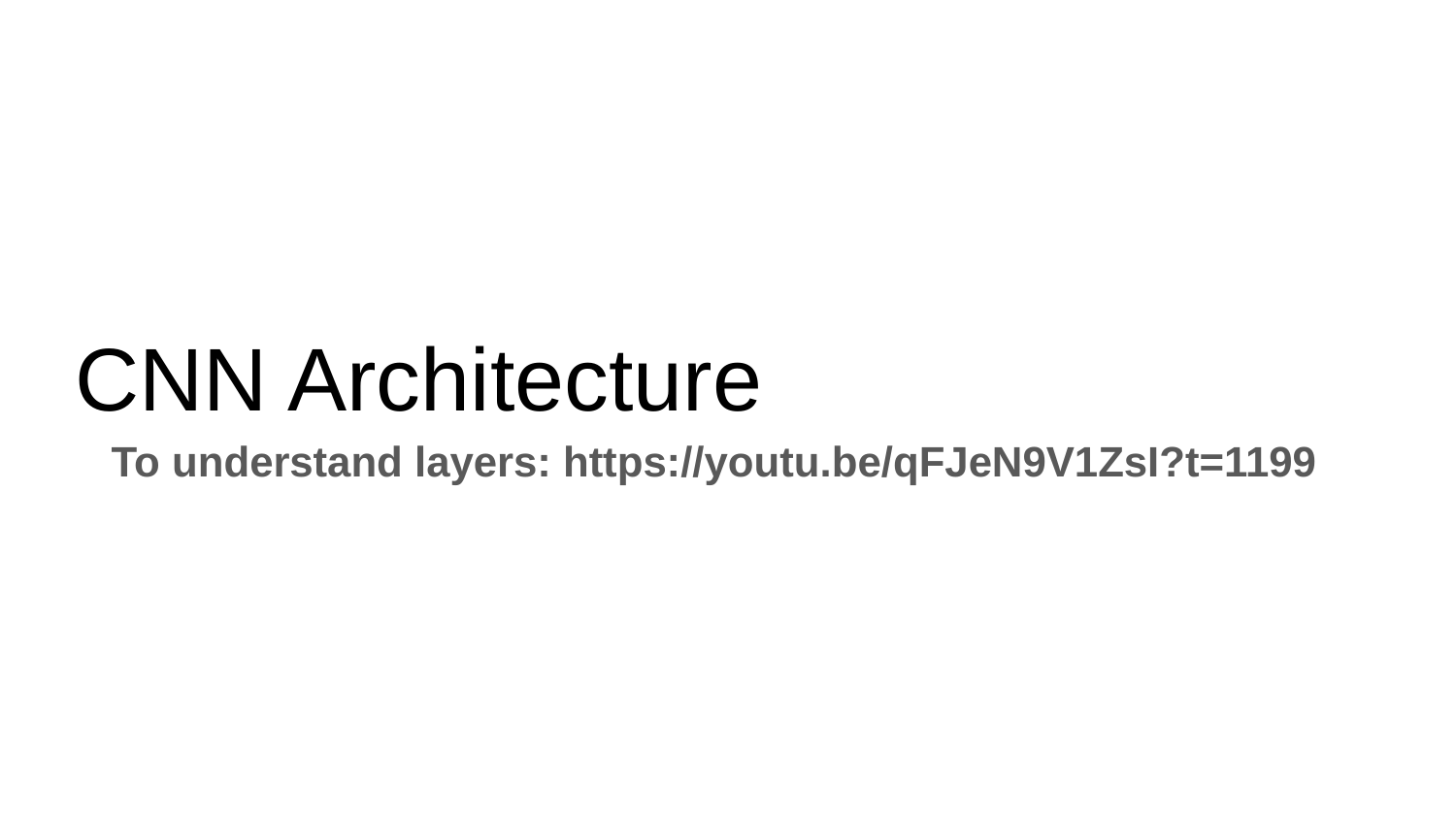

# CNN Architecture
To understand layers: https://youtu.be/qFJeN9V1ZsI?t=1199